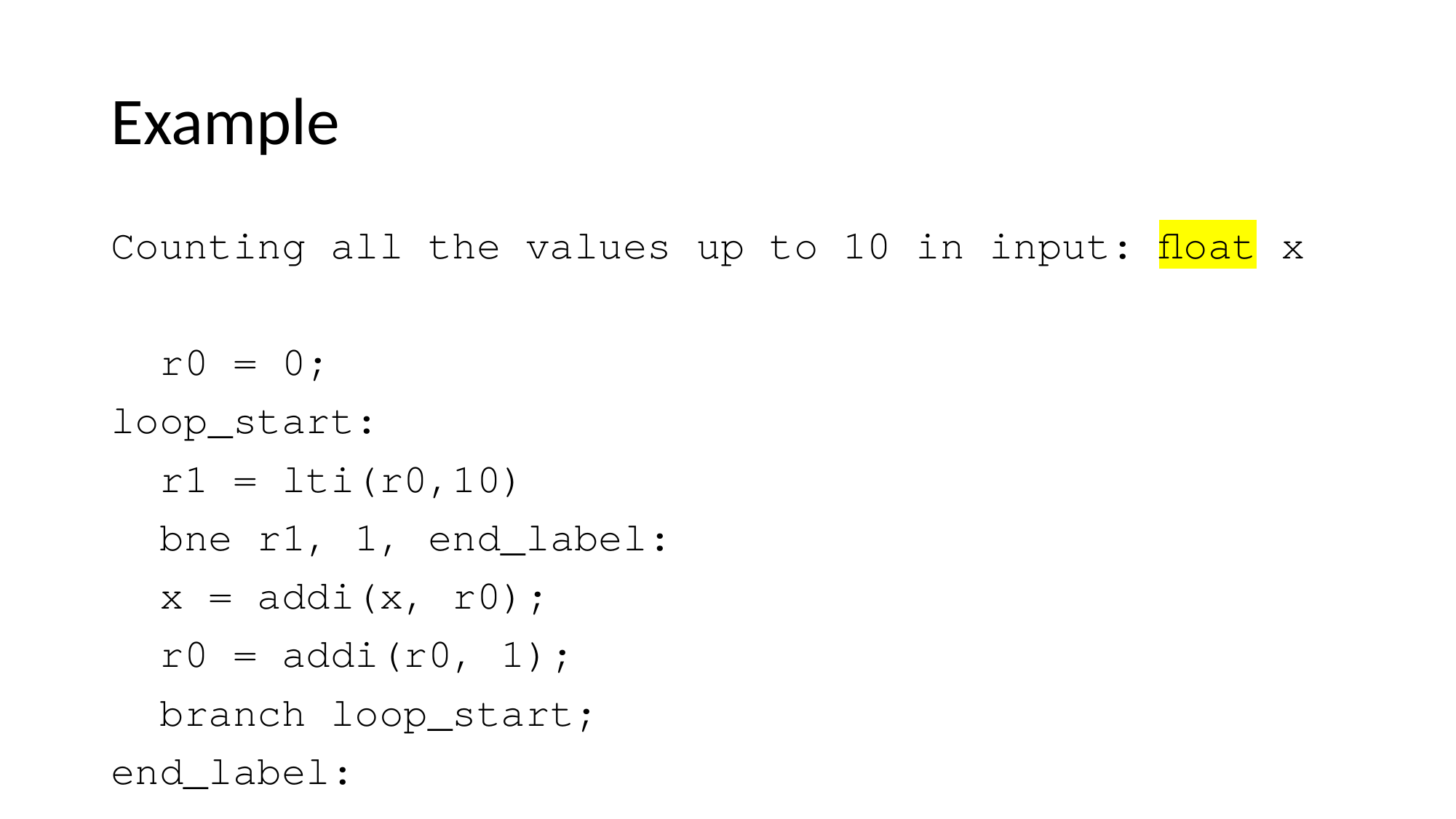

# Example
Counting all the values up to 10 in input: float x

  r0 = 0;
loop_start:
  r1 = lti(r0,10)
  bne r1, 1, end_label:
  x = addi(x, r0);
  r0 = addi(r0, 1);
  branch loop_start;
end_label: